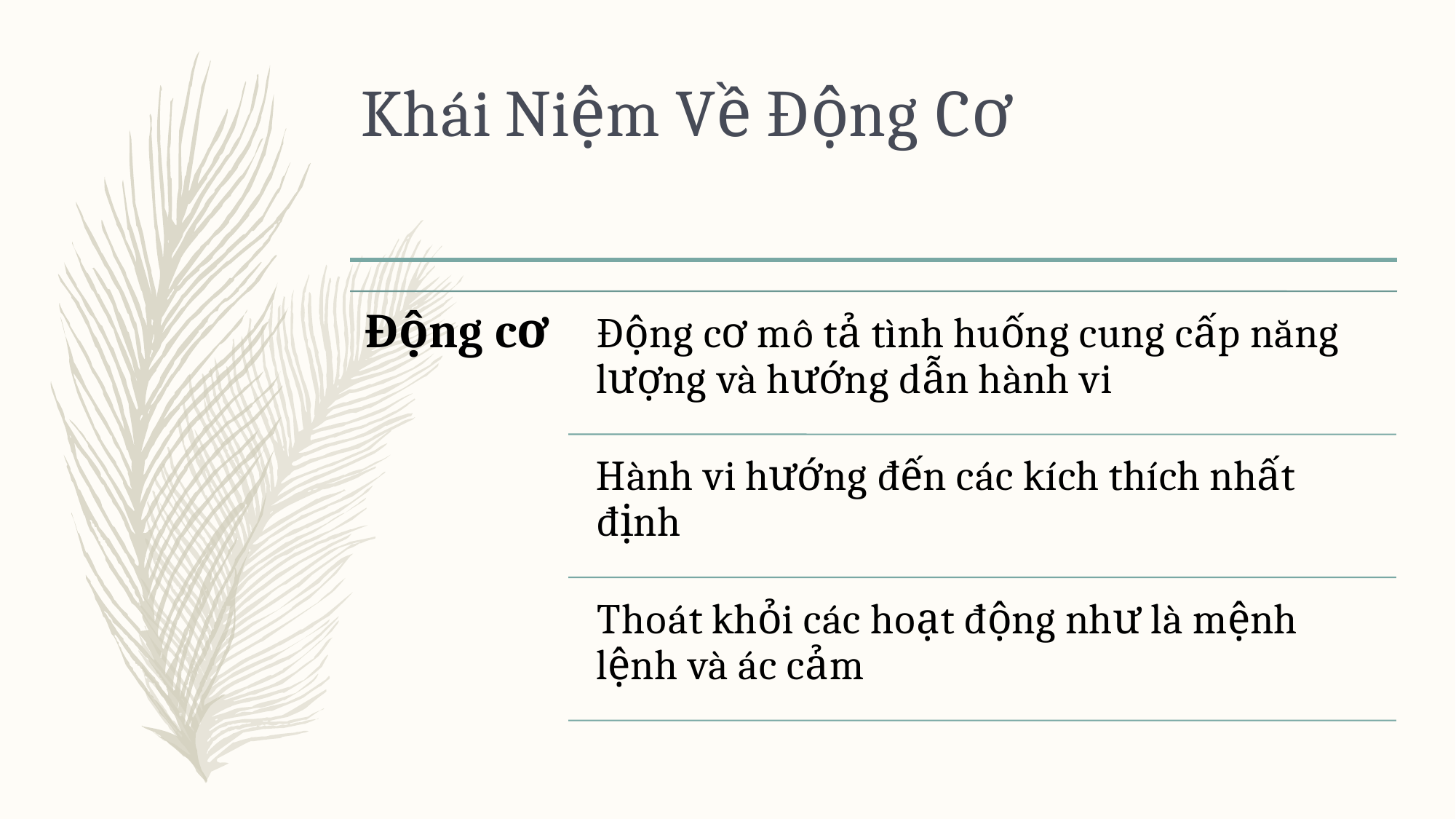

# Khái Niệm Về Động Cơ
Động cơ
Động cơ mô tả tình huống cung cấp năng lượng và hướng dẫn hành vi
Hành vi hướng đến các kích thích nhất định
Thoát khỏi các hoạt động như là mệnh lệnh và ác cảm